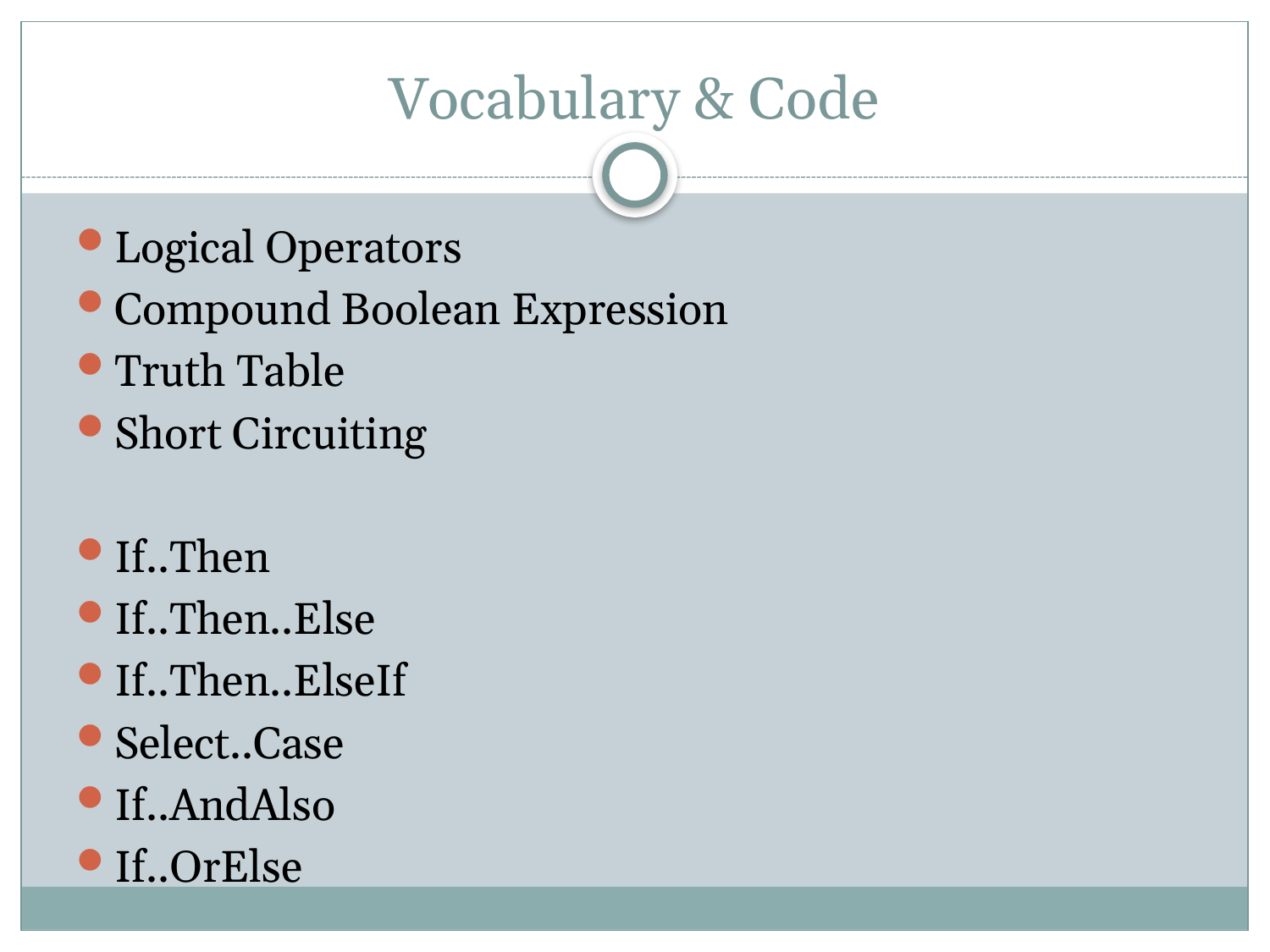

# Vocabulary & Code
Logical Operators
Compound Boolean Expression
Truth Table
Short Circuiting

If..Then
If..Then..Else
If..Then..ElseIf
Select..Case
If..AndAlso
If..OrElse